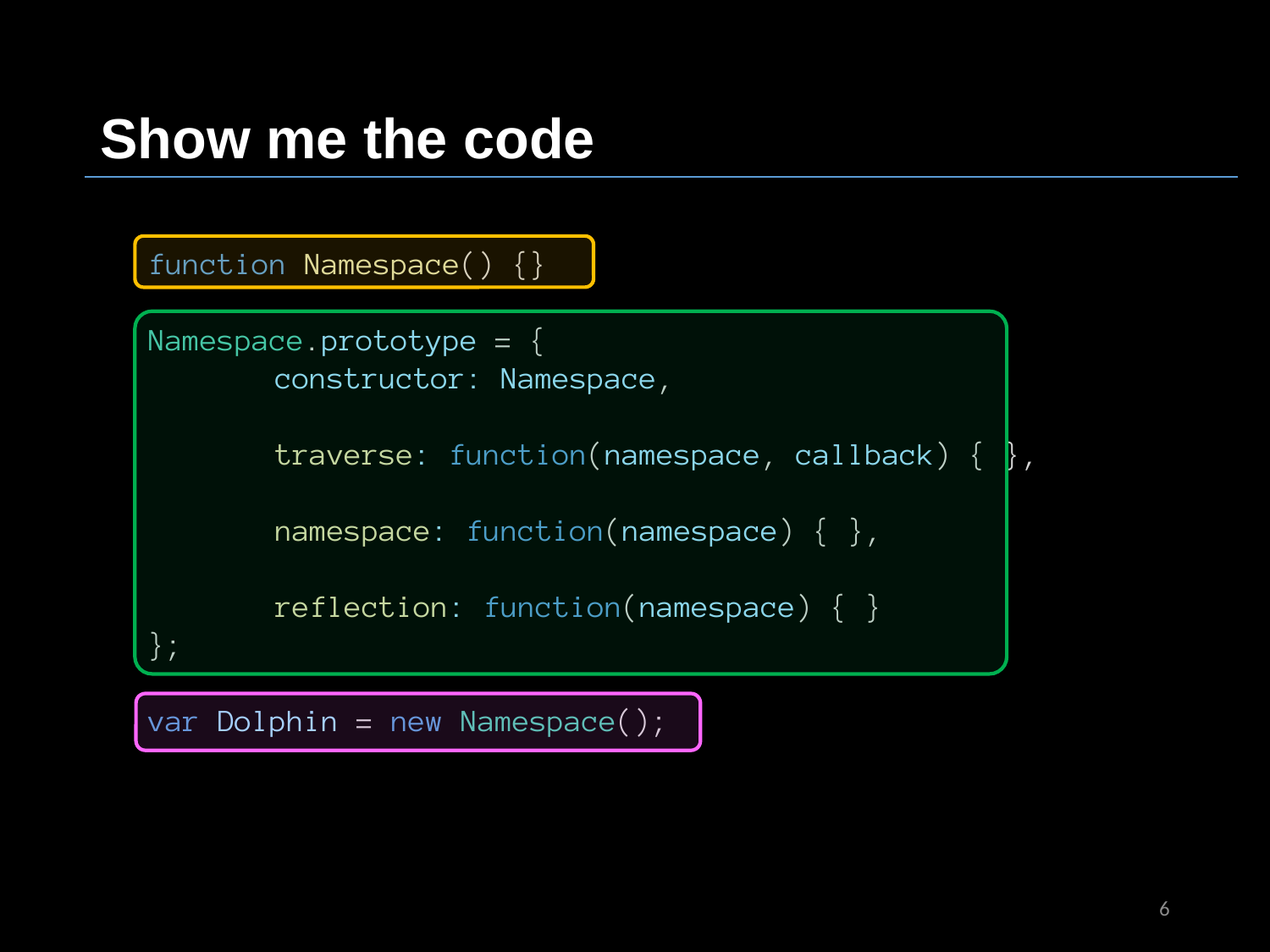

Show me the code

function Namespace() {}
Namespace.prototype = {
	constructor: Namespace,
	traverse: function(namespace, callback) { },
	namespace: function(namespace) { },
	reflection: function(namespace) { }
};
var Dolphin = new Namespace();

JavaScriptObjects02.js

6